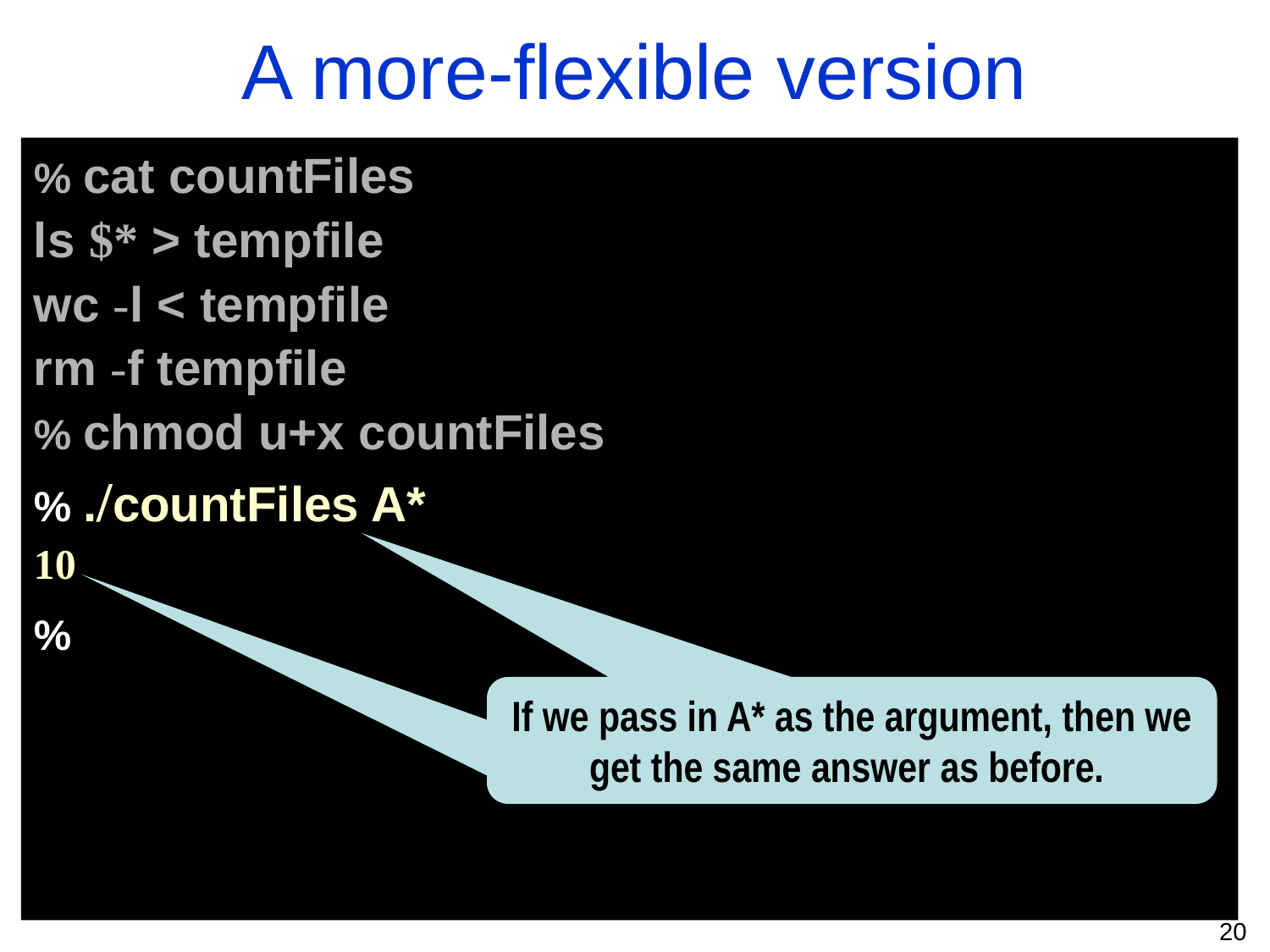

A more-flexible version
% cat countFiles
ls $* > tempfile
wc -l < tempfile
rm -f tempfile
% chmod u+x countFiles
% ./countFiles A*
10
% ./countFiles *
17
% ./countFiles A* [^A]*.c
11
%

If we pass in A* as the argument, then we get the same answer as before.
20